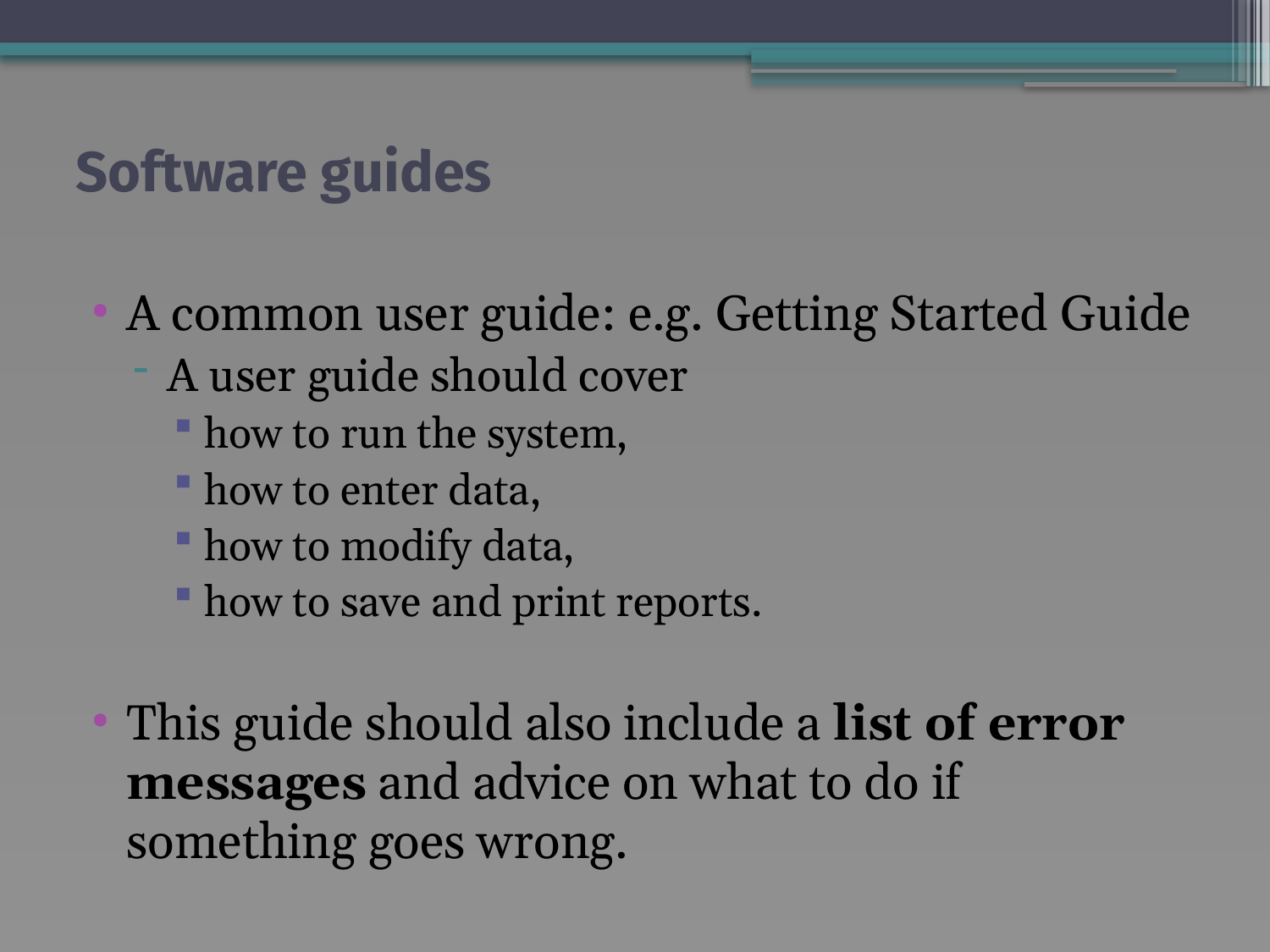

# Software guides
A common user guide: e.g. Getting Started Guide
A user guide should cover
how to run the system,
how to enter data,
how to modify data,
how to save and print reports.

This guide should also include a list of error messages and advice on what to do if something goes wrong.